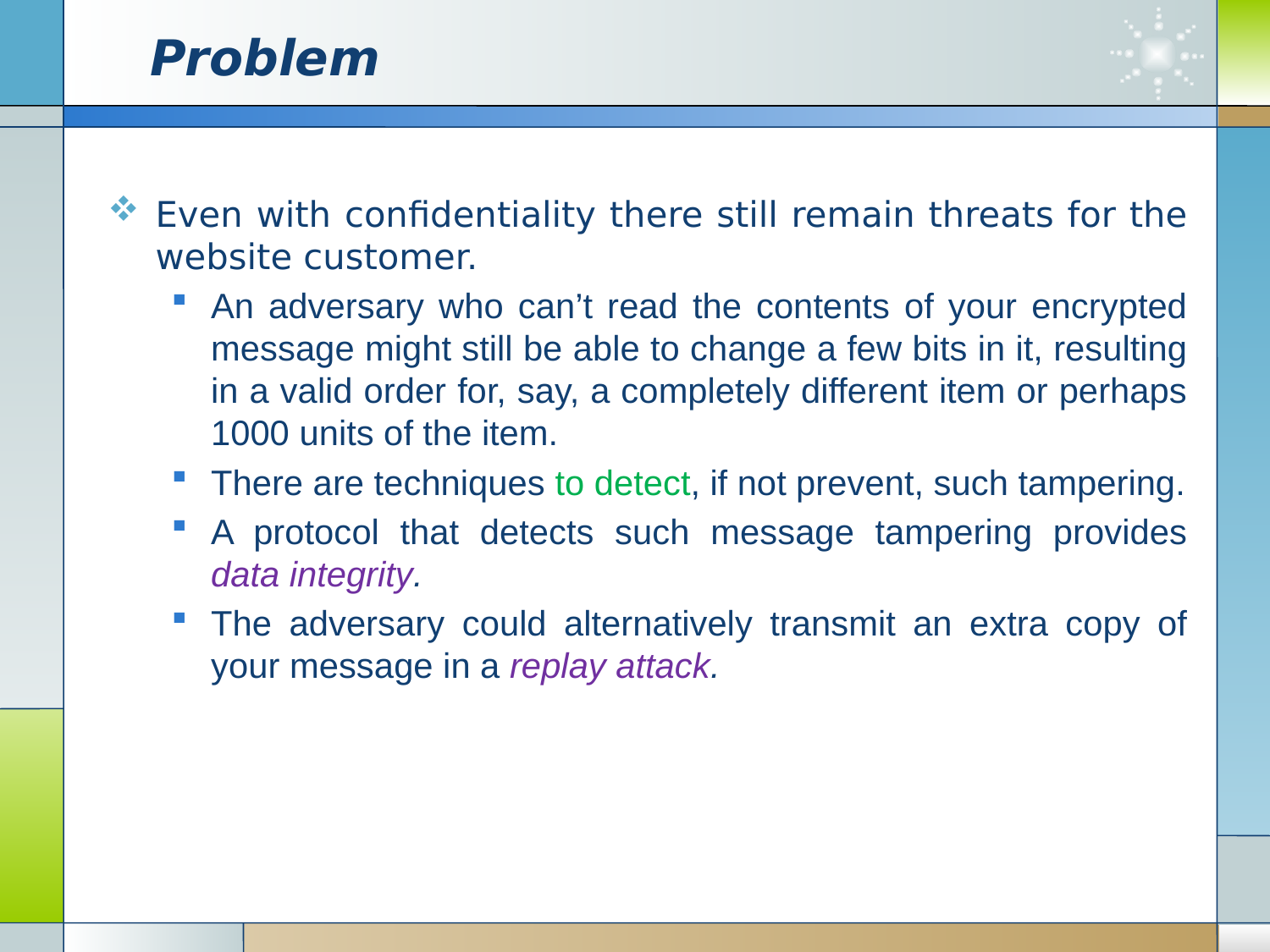

# Problem

Even with confidentiality there still remain threats for the website customer.
An adversary who can’t read the contents of your encrypted message might still be able to change a few bits in it, resulting in a valid order for, say, a completely different item or perhaps 1000 units of the item.
There are techniques to detect, if not prevent, such tampering.
A protocol that detects such message tampering provides data integrity.
The adversary could alternatively transmit an extra copy of your message in a replay attack.